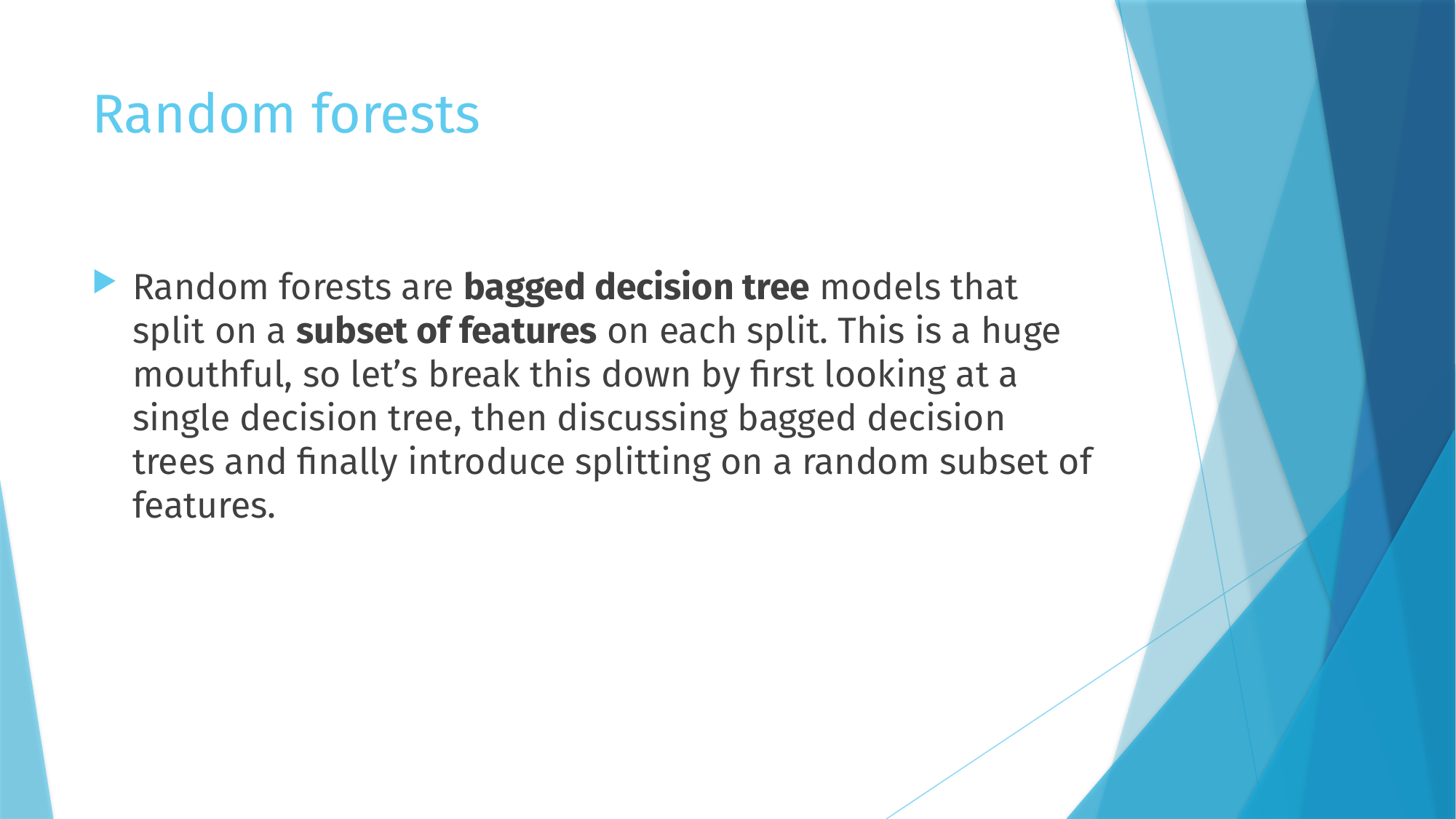

# Random forests
Random forests are bagged decision tree models that split on a subset of features on each split. This is a huge mouthful, so let’s break this down by first looking at a single decision tree, then discussing bagged decision trees and finally introduce splitting on a random subset of features.